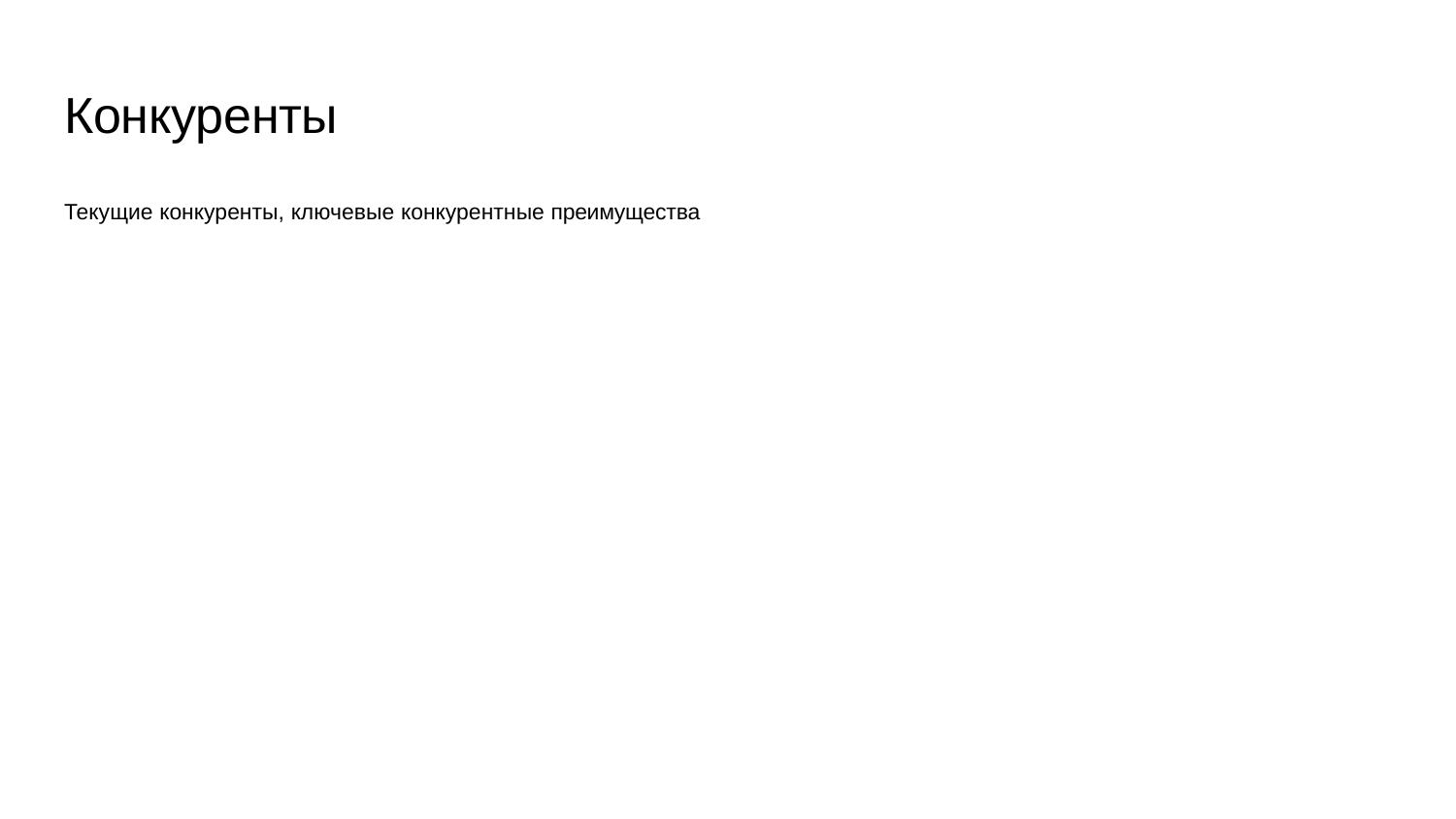

# Конкуренты
Текущие конкуренты, ключевые конкурентные преимущества